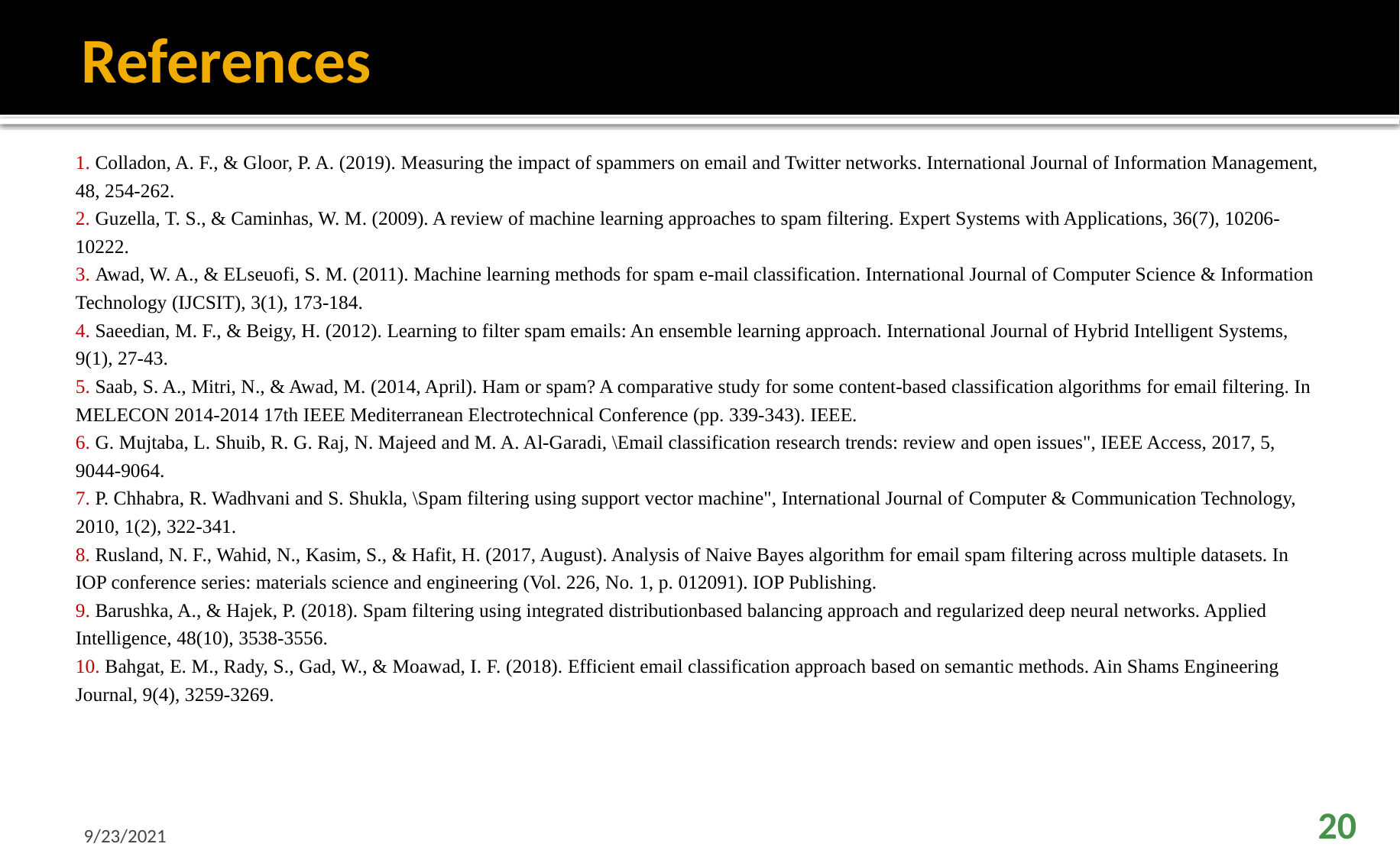

# References
1. Colladon, A. F., & Gloor, P. A. (2019). Measuring the impact of spammers on email and Twitter networks. International Journal of Information Management, 48, 254-262.
2. Guzella, T. S., & Caminhas, W. M. (2009). A review of machine learning approaches to spam filtering. Expert Systems with Applications, 36(7), 10206-10222.
3. Awad, W. A., & ELseuofi, S. M. (2011). Machine learning methods for spam e-mail classification. International Journal of Computer Science & Information Technology (IJCSIT), 3(1), 173-184.
4. Saeedian, M. F., & Beigy, H. (2012). Learning to filter spam emails: An ensemble learning approach. International Journal of Hybrid Intelligent Systems, 9(1), 27-43.
5. Saab, S. A., Mitri, N., & Awad, M. (2014, April). Ham or spam? A comparative study for some content-based classification algorithms for email filtering. In
MELECON 2014-2014 17th IEEE Mediterranean Electrotechnical Conference (pp. 339-343). IEEE.
6. G. Mujtaba, L. Shuib, R. G. Raj, N. Majeed and M. A. Al-Garadi, \Email classification research trends: review and open issues", IEEE Access, 2017, 5, 9044-9064.
7. P. Chhabra, R. Wadhvani and S. Shukla, \Spam filtering using support vector machine", International Journal of Computer & Communication Technology, 2010, 1(2), 322-341.
8. Rusland, N. F., Wahid, N., Kasim, S., & Hafit, H. (2017, August). Analysis of Naive Bayes algorithm for email spam filtering across multiple datasets. In IOP conference series: materials science and engineering (Vol. 226, No. 1, p. 012091). IOP Publishing.
9. Barushka, A., & Hajek, P. (2018). Spam filtering using integrated distributionbased balancing approach and regularized deep neural networks. Applied Intelligence, 48(10), 3538-3556.
10. Bahgat, E. M., Rady, S., Gad, W., & Moawad, I. F. (2018). Efficient email classification approach based on semantic methods. Ain Shams Engineering Journal, 9(4), 3259-3269.
9/23/2021
20